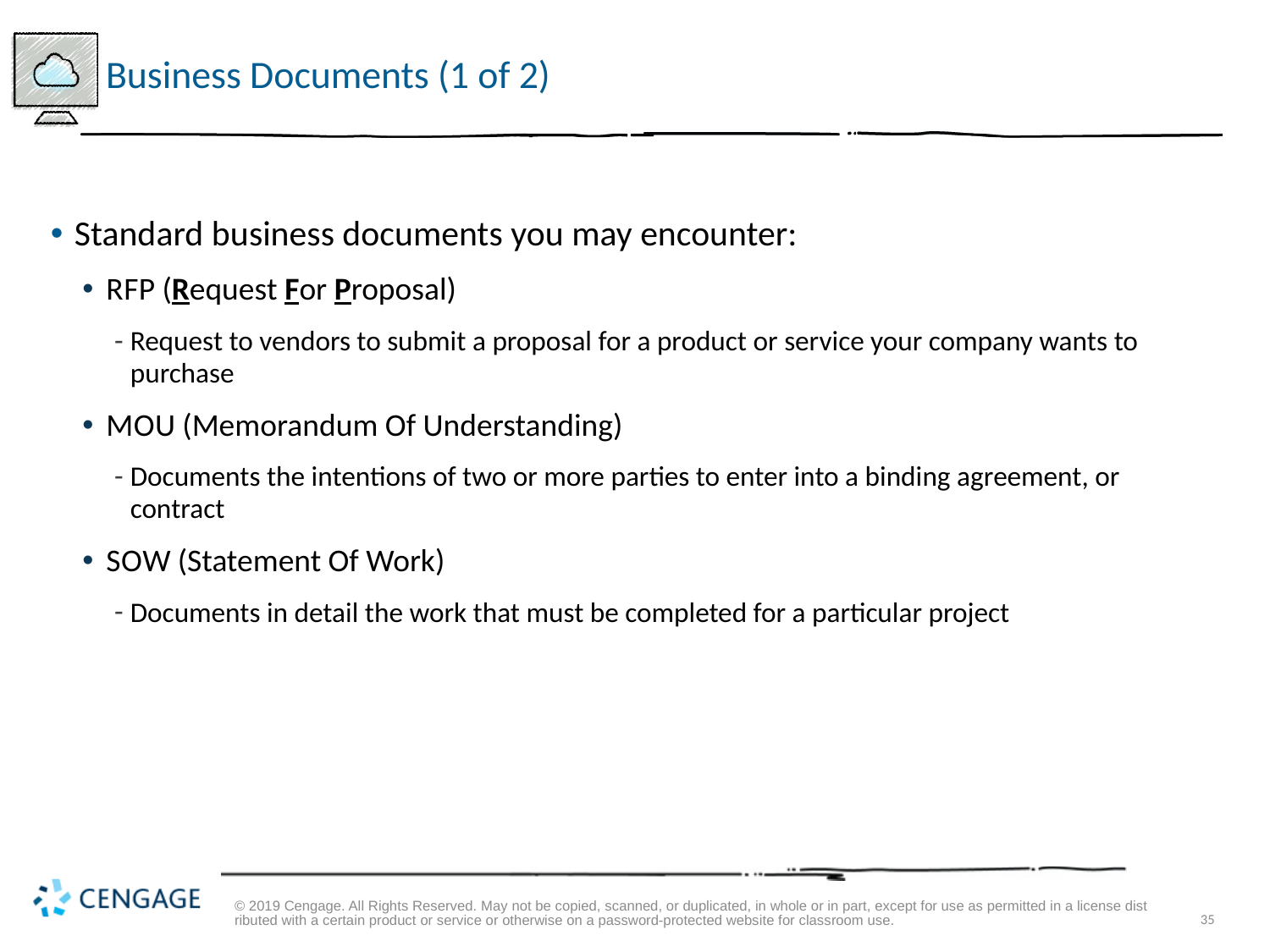

# Business Documents (1 of 2)
Standard business documents you may encounter:
R F P (Request For Proposal)
Request to vendors to submit a proposal for a product or service your company wants to purchase
M O U (Memorandum Of Understanding)
Documents the intentions of two or more parties to enter into a binding agreement, or contract
S O W (Statement Of Work)
Documents in detail the work that must be completed for a particular project
© 2019 Cengage. All Rights Reserved. May not be copied, scanned, or duplicated, in whole or in part, except for use as permitted in a license distributed with a certain product or service or otherwise on a password-protected website for classroom use.